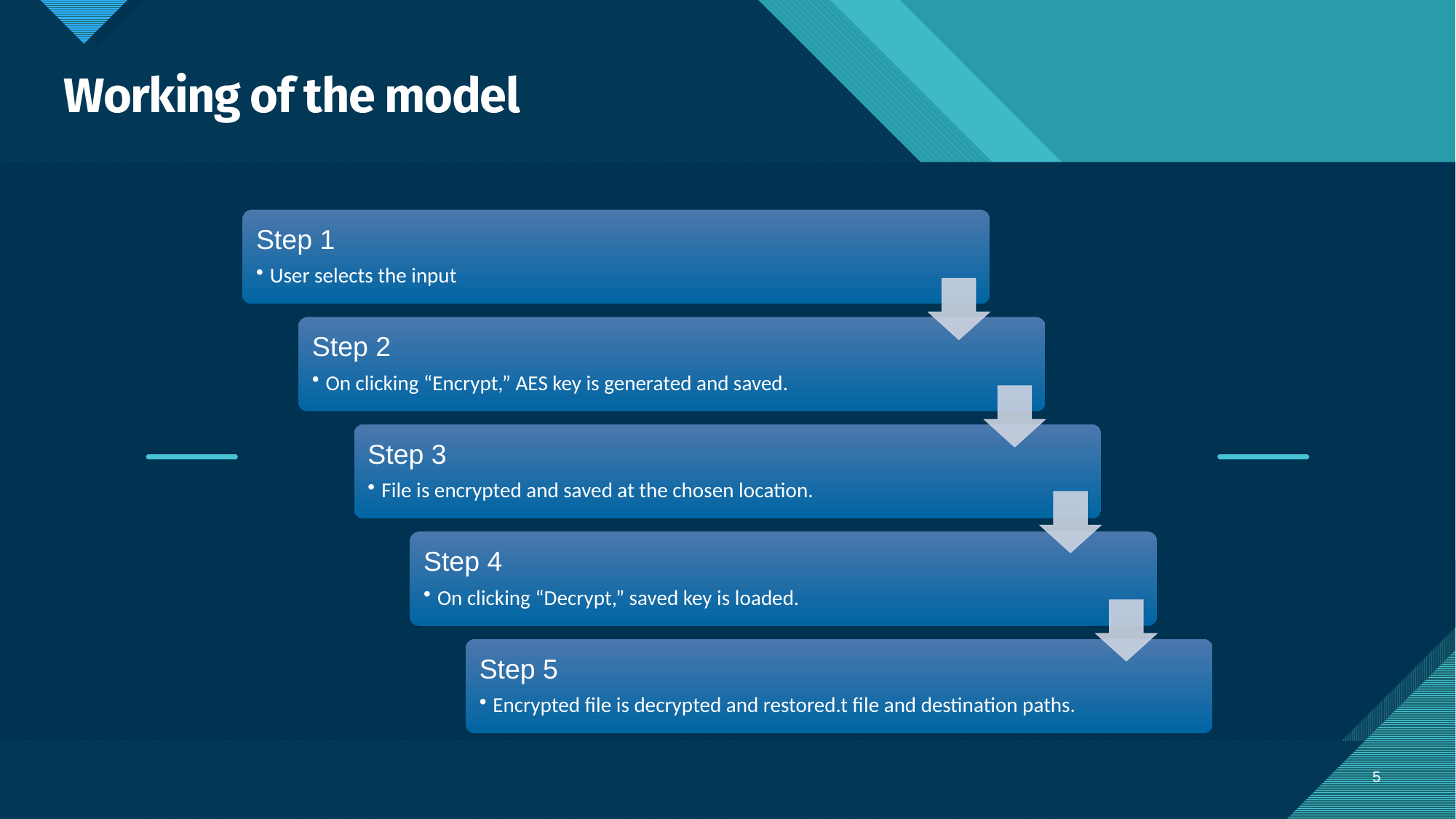

# Working of the model
Step 1
User selects the input
Step 2
On clicking “Encrypt,” AES key is generated and saved.
Step 3
File is encrypted and saved at the chosen location.
Step 4
On clicking “Decrypt,” saved key is loaded.
Step 5
Encrypted file is decrypted and restored.t file and destination paths.

5